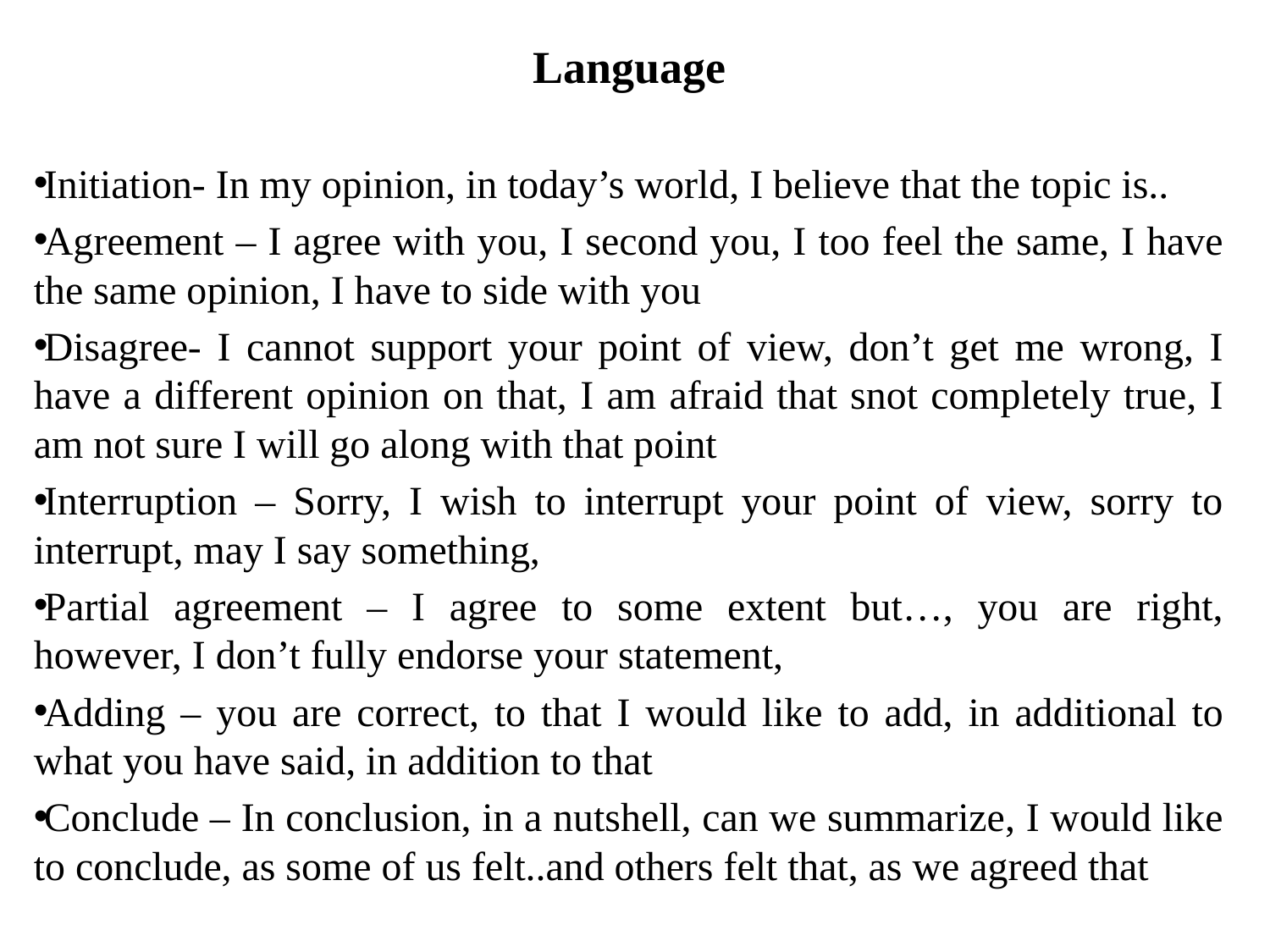

Language

Initiation- In my opinion, in today’s world, I believe that the topic is..
Agreement – I agree with you, I second you, I too feel the same, I have the same opinion, I have to side with you
Disagree- I cannot support your point of view, don’t get me wrong, I have a different opinion on that, I am afraid that snot completely true, I am not sure I will go along with that point
Interruption – Sorry, I wish to interrupt your point of view, sorry to interrupt, may I say something,
Partial agreement – I agree to some extent but…, you are right, however, I don’t fully endorse your statement,
Adding – you are correct, to that I would like to add, in additional to what you have said, in addition to that
Conclude – In conclusion, in a nutshell, can we summarize, I would like to conclude, as some of us felt..and others felt that, as we agreed that